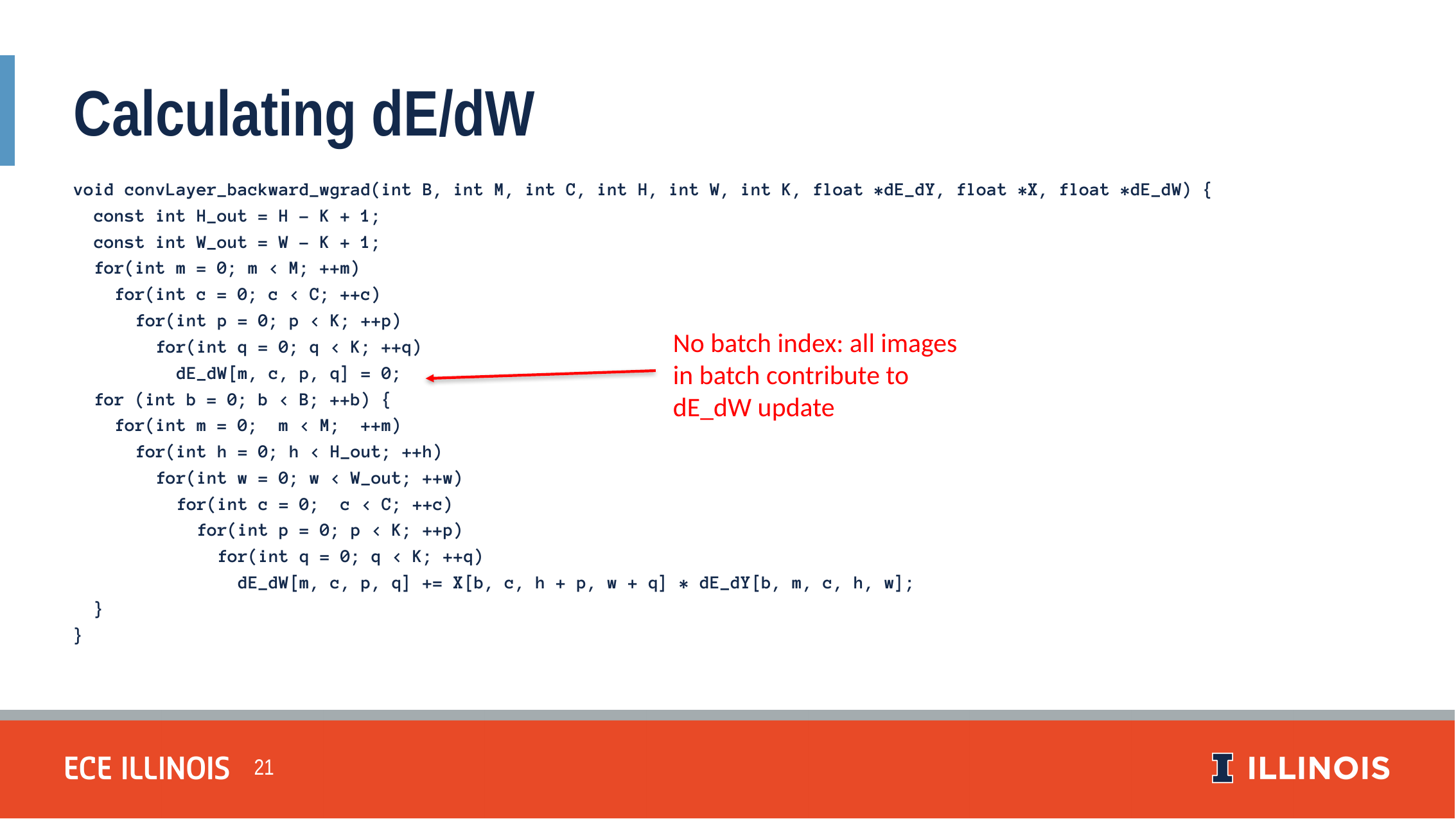

Calculating dE/dW
void convLayer_backward_wgrad(int B, int M, int C, int H, int W, int K, float *dE_dY, float *X, float *dE_dW) {
  const int H_out = H – K + 1;
  const int W_out = W – K + 1;
  for(int m = 0; m < M; ++m)
    for(int c = 0; c < C; ++c)
      for(int p = 0; p < K; ++p)
        for(int q = 0; q < K; ++q)
          dE_dW[m, c, p, q] = 0;
  for (int b = 0; b < B; ++b) {
    for(int m = 0;  m < M;  ++m)
      for(int h = 0; h < H_out; ++h)
        for(int w = 0; w < W_out; ++w)
          for(int c = 0;  c < C; ++c)
            for(int p = 0; p < K; ++p)
              for(int q = 0; q < K; ++q)
                dE_dW[m, c, p, q] += X[b, c, h + p, w + q] * dE_dY[b, m, c, h, w];
  }
}
No batch index: all images in batch contribute to dE_dW update